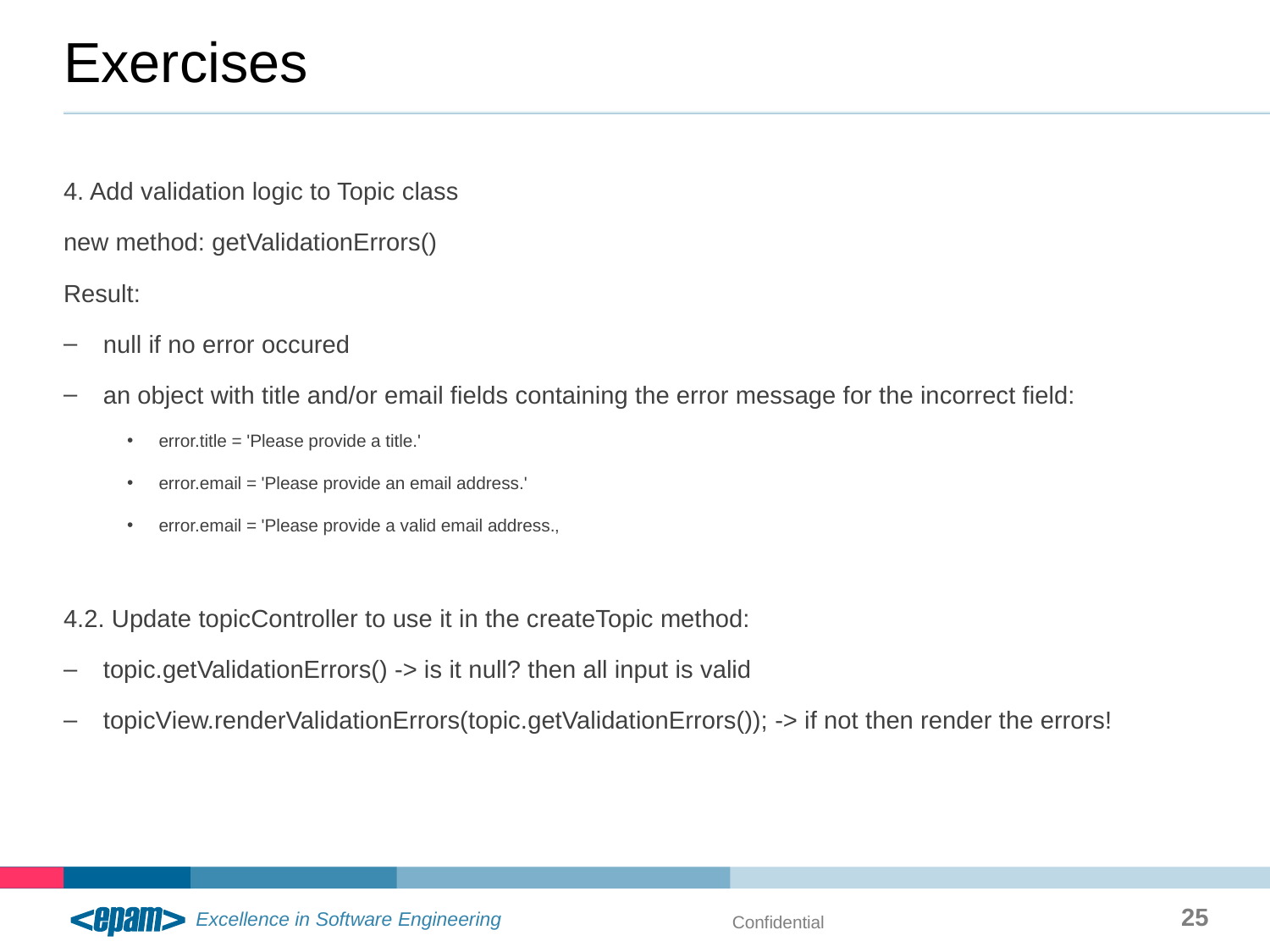

# Exercises
4. Add validation logic to Topic class
new method: getValidationErrors()
Result:
null if no error occured
an object with title and/or email fields containing the error message for the incorrect field:
error.title = 'Please provide a title.'
error.email = 'Please provide an email address.'
error.email = 'Please provide a valid email address.‚

4.2. Update topicController to use it in the createTopic method:
topic.getValidationErrors() -> is it null? then all input is valid
topicView.renderValidationErrors(topic.getValidationErrors()); -> if not then render the errors!
25
Confidential